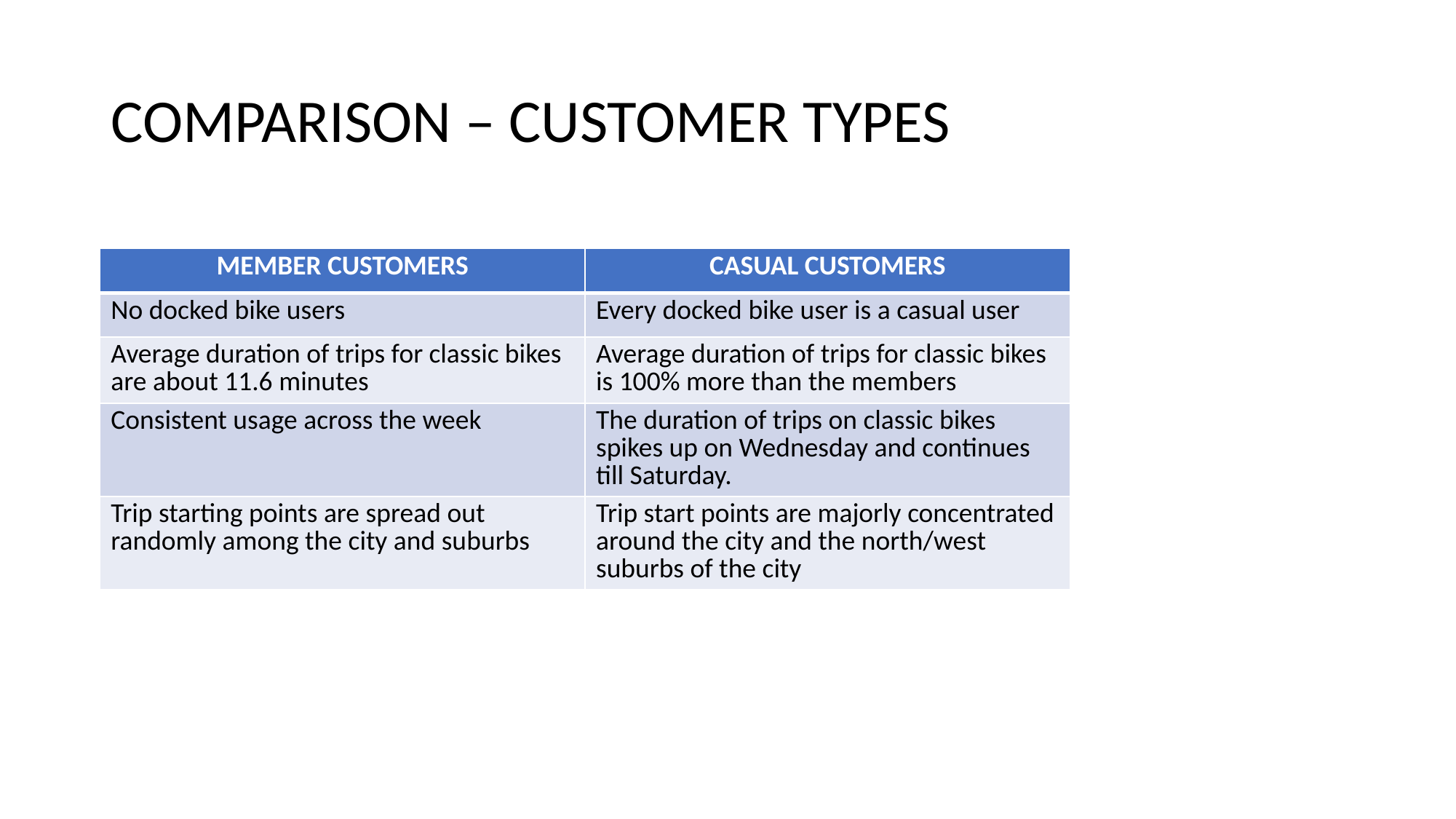

# COMPARISON – CUSTOMER TYPES
| MEMBER CUSTOMERS | CASUAL CUSTOMERS |
| --- | --- |
| No docked bike users | Every docked bike user is a casual user |
| Average duration of trips for classic bikes are about 11.6 minutes | Average duration of trips for classic bikes is 100% more than the members |
| Consistent usage across the week | The duration of trips on classic bikes spikes up on Wednesday and continues till Saturday. |
| Trip starting points are spread out randomly among the city and suburbs | Trip start points are majorly concentrated around the city and the north/west suburbs of the city |